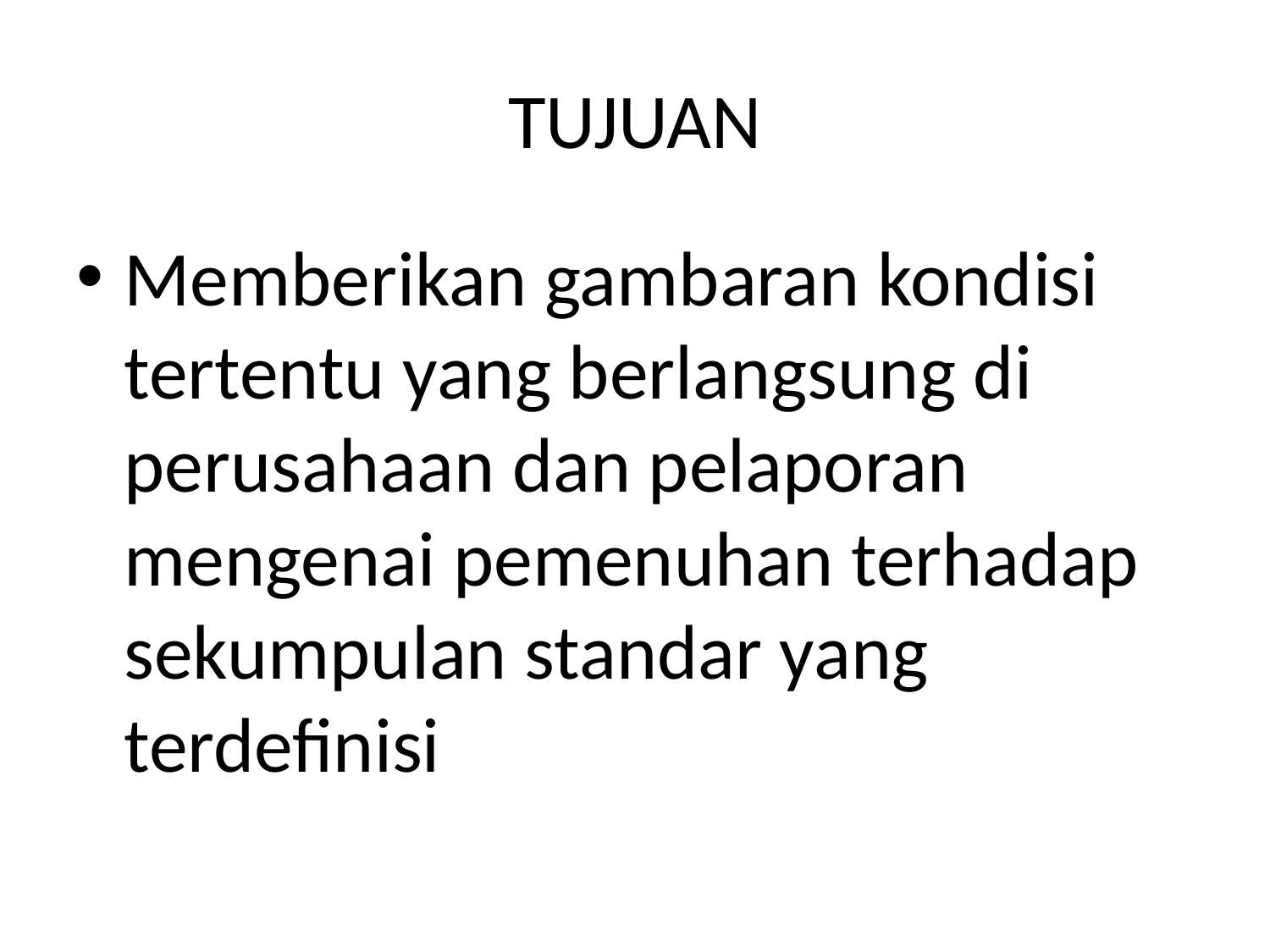

# TUJUAN
Memberikan gambaran kondisi tertentu yang berlangsung di perusahaan dan pelaporan mengenai pemenuhan terhadap sekumpulan standar yang terdefinisi